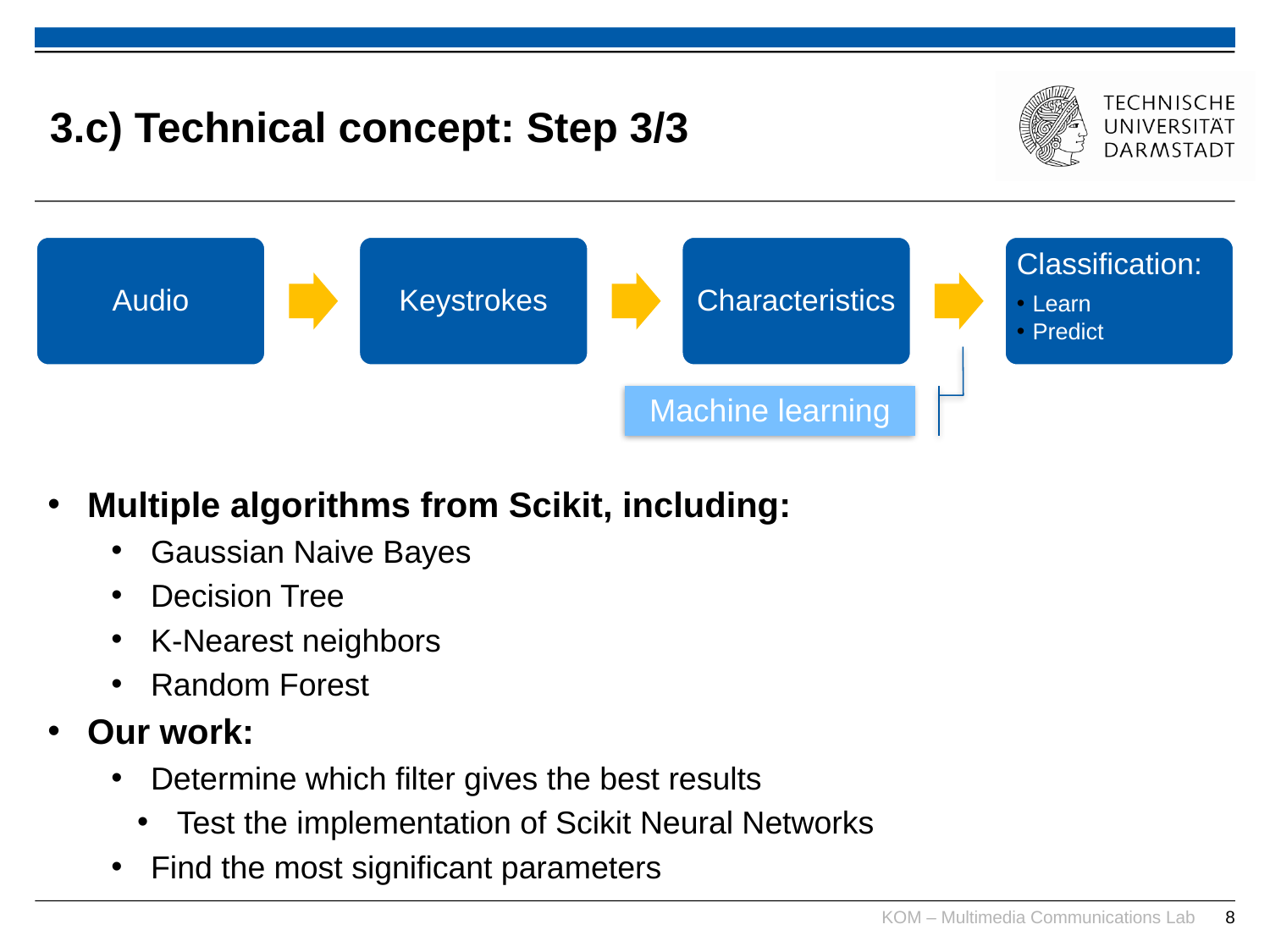

# 3.c) Technical concept: Step 3/3
Audio
Keystrokes
Characteristics
Classification:
Learn
Predict

Machine learning
Multiple algorithms from Scikit, including:
Gaussian Naive Bayes
Decision Tree
K-Nearest neighbors
Random Forest
Our work:
Determine which filter gives the best results
Test the implementation of Scikit Neural Networks
Find the most significant parameters